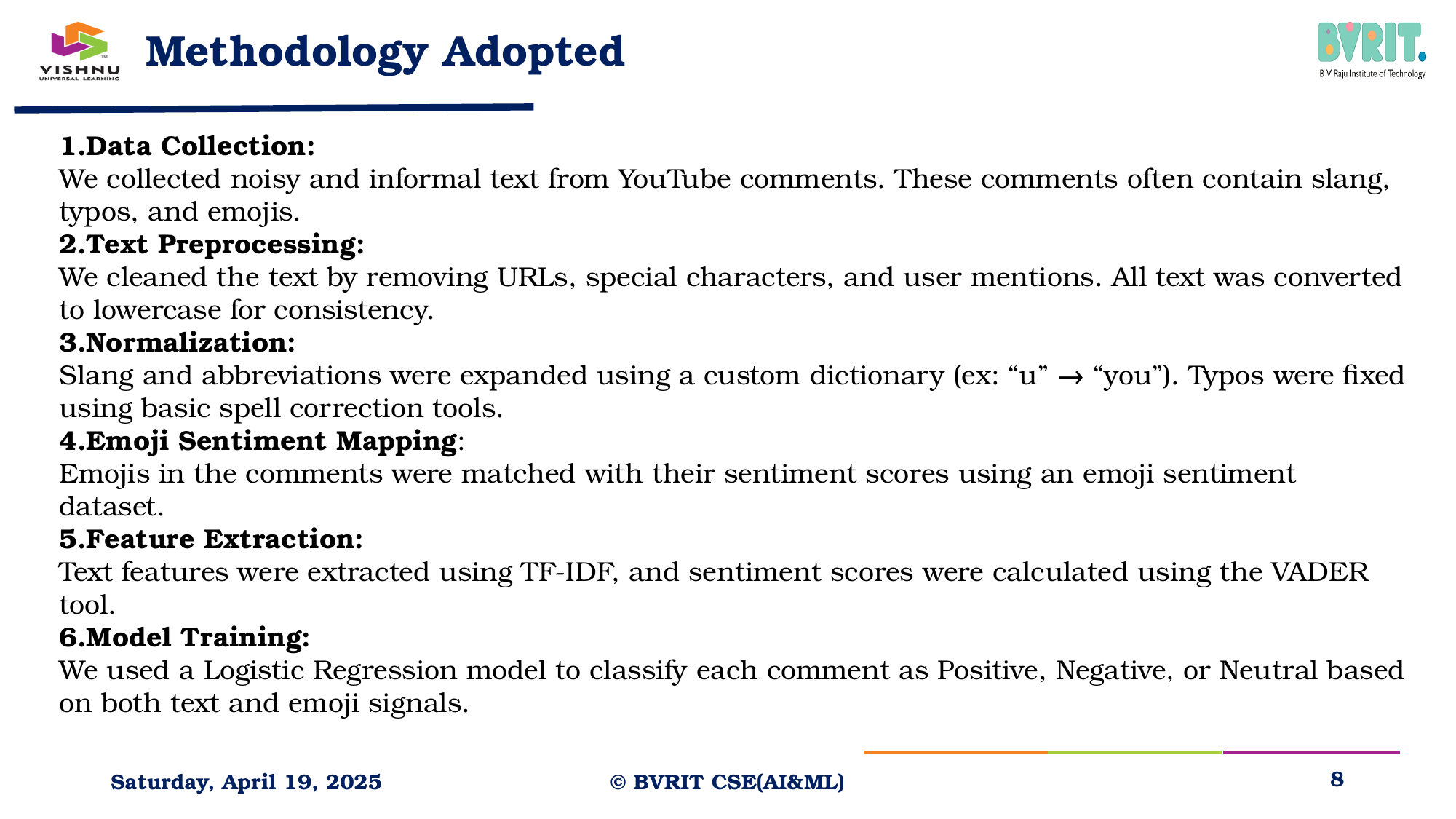

# Methodology Adopted
1.Data Collection:
We collected noisy and informal text from YouTube comments. These comments often contain slang, typos, and emojis.
2.Text Preprocessing:
We cleaned the text by removing URLs, special characters, and user mentions. All text was converted to lowercase for consistency.
3.Normalization:
Slang and abbreviations were expanded using a custom dictionary (ex: “u” → “you”). Typos were fixed using basic spell correction tools.
4.Emoji Sentiment Mapping:
Emojis in the comments were matched with their sentiment scores using an emoji sentiment dataset.
5.Feature Extraction:
Text features were extracted using TF-IDF, and sentiment scores were calculated using the VADER tool.
6.Model Training:
We used a Logistic Regression model to classify each comment as Positive, Negative, or Neutral based on both text and emoji signals.
Saturday, April 19, 2025
© BVRIT CSE(AI&ML)
8